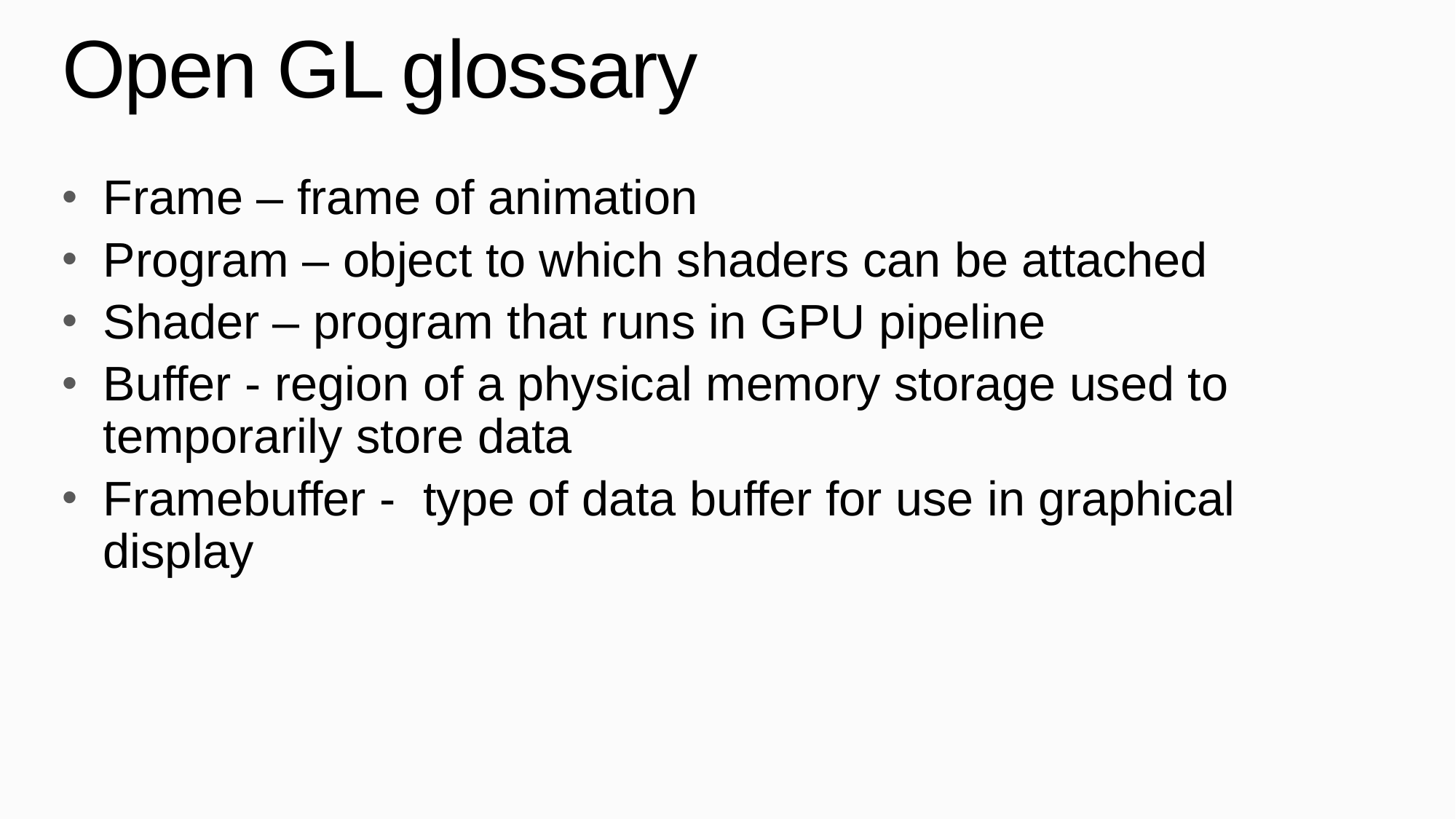

# Open GL glossary
Frame – frame of animation
Program – object to which shaders can be attached
Shader – program that runs in GPU pipeline
Buffer - region of a physical memory storage used to temporarily store data
Framebuffer -  type of data buffer for use in graphical display